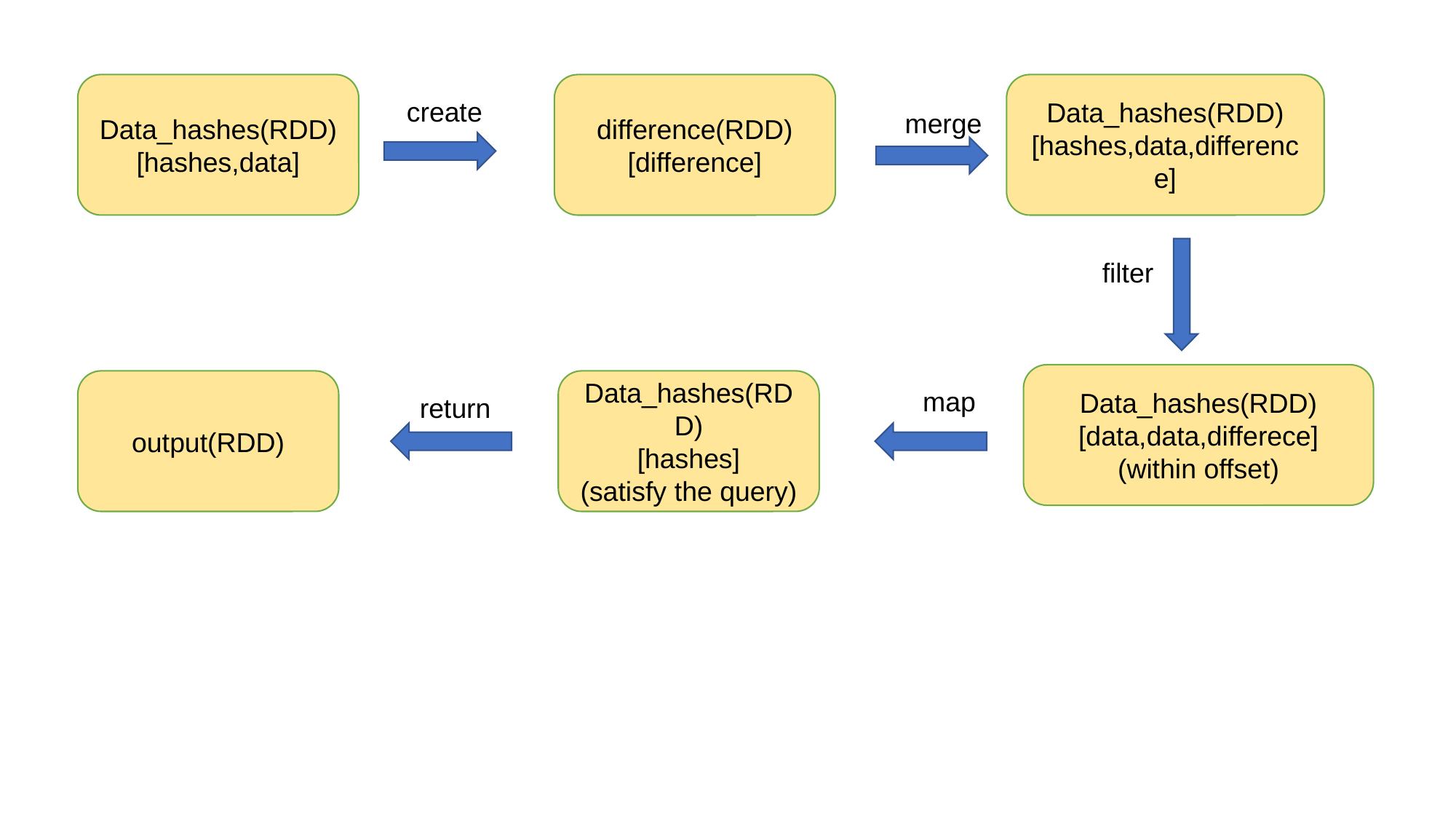

Data_hashes(RDD)
[hashes,data]
difference(RDD)
[difference]
Data_hashes(RDD)
[hashes,data,difference]
create
merge

filter

Data_hashes(RDD)
[data,data,differece]
(within offset)
output(RDD)
Data_hashes(RDD)
[hashes]
(satisfy the query)
map
return